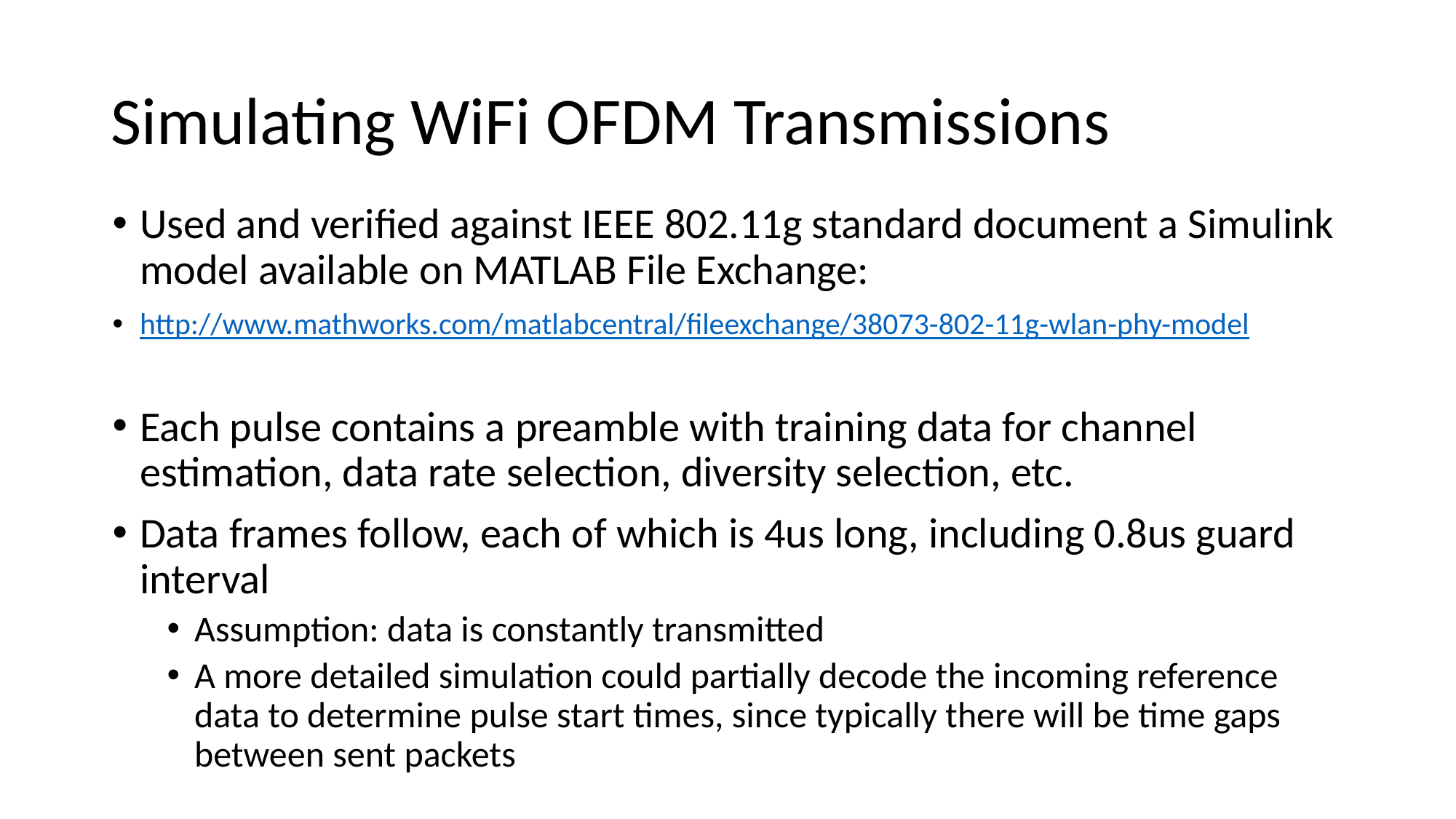

# Simulating WiFi OFDM Transmissions
Used and verified against IEEE 802.11g standard document a Simulink model available on MATLAB File Exchange:
http://www.mathworks.com/matlabcentral/fileexchange/38073-802-11g-wlan-phy-model

Each pulse contains a preamble with training data for channel estimation, data rate selection, diversity selection, etc.
Data frames follow, each of which is 4us long, including 0.8us guard interval
Assumption: data is constantly transmitted
A more detailed simulation could partially decode the incoming reference data to determine pulse start times, since typically there will be time gaps between sent packets